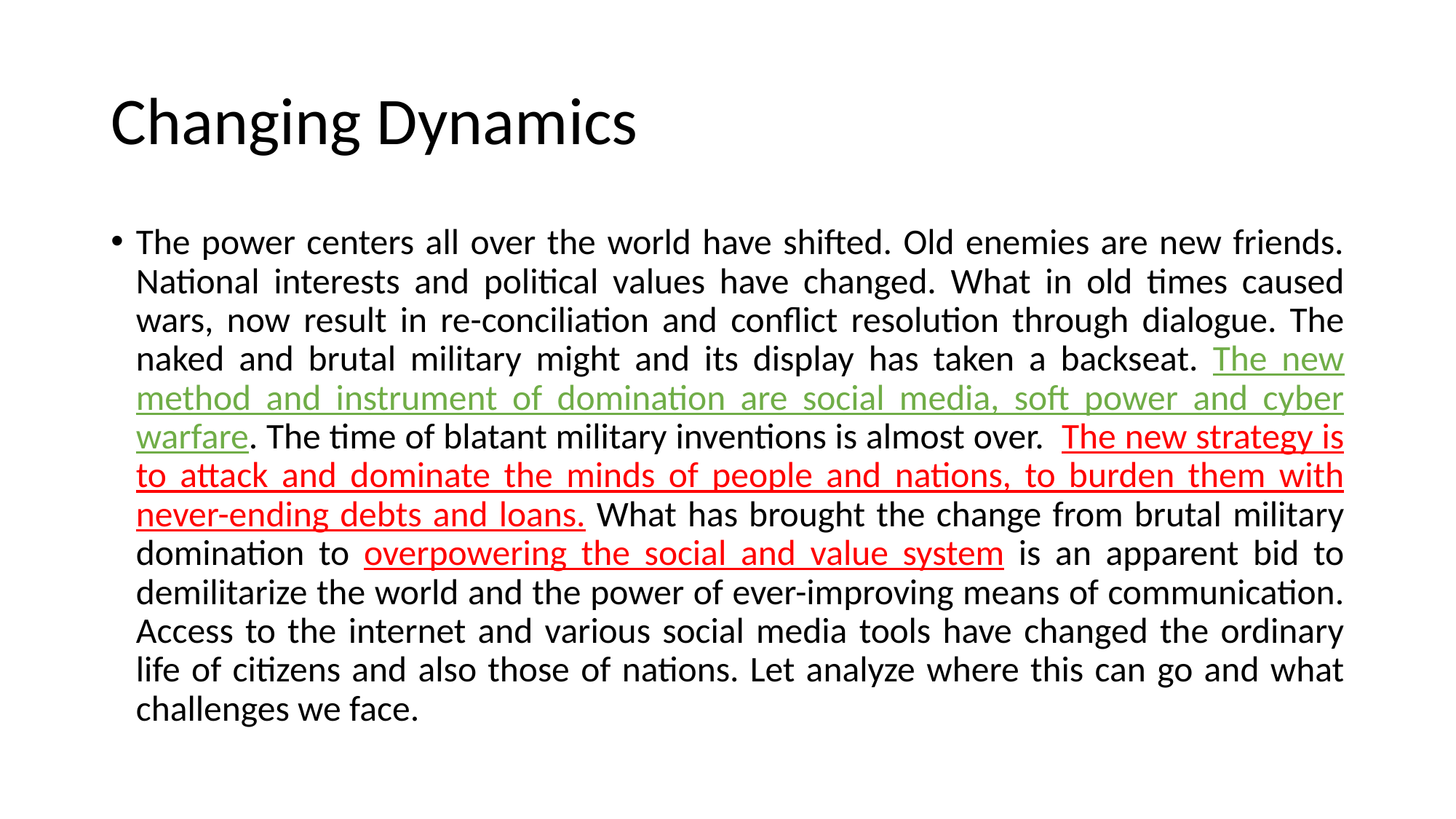

# Changing Dynamics
The power centers all over the world have shifted. Old enemies are new friends. National interests and political values have changed. What in old times caused wars, now result in re-conciliation and conflict resolution through dialogue. The naked and brutal military might and its display has taken a backseat. The new method and instrument of domination are social media, soft power and cyber warfare. The time of blatant military inventions is almost over.  The new strategy is to attack and dominate the minds of people and nations, to burden them with never-ending debts and loans. What has brought the change from brutal military domination to overpowering the social and value system is an apparent bid to demilitarize the world and the power of ever-improving means of communication. Access to the internet and various social media tools have changed the ordinary life of citizens and also those of nations. Let analyze where this can go and what challenges we face.